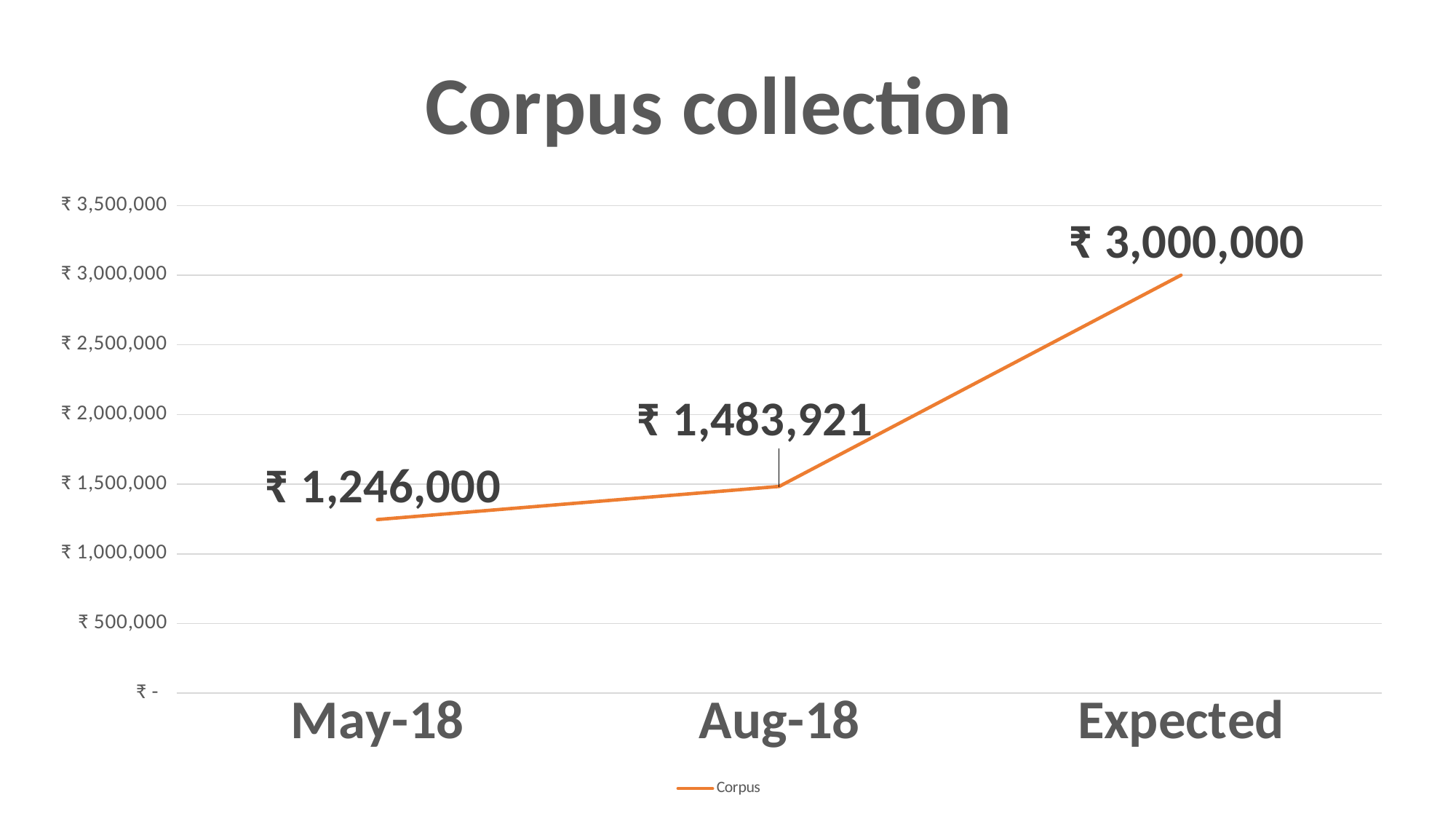

### Chart: Corpus collection

| Category | Corpus |
|---|---|
| May-18 | 1246000.0 |
| Aug-18 | 1483921.0 |
| Expected | 3000000.0 |